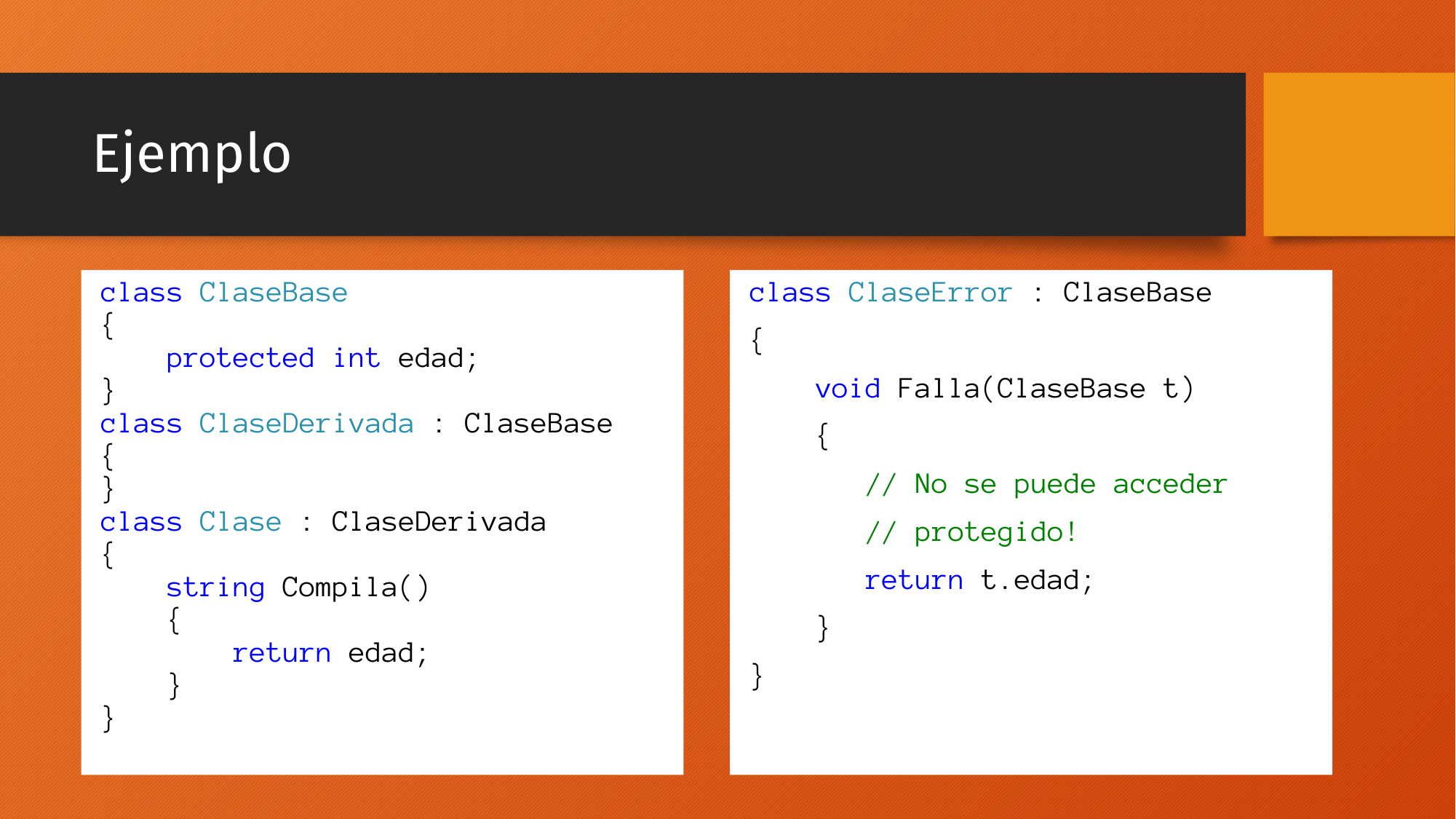

# Ejemplo
class ClaseBase
{
    protected int edad;
}
class ClaseDerivada : ClaseBase
{
}
class Clase : ClaseDerivada
{
    string Compila()
    {
        return edad;
    }
}
class ClaseError : ClaseBase
{
    void Falla(ClaseBase t)
    {
       // No se puede acceder
       // protegido!
       return t.edad;
    }
}